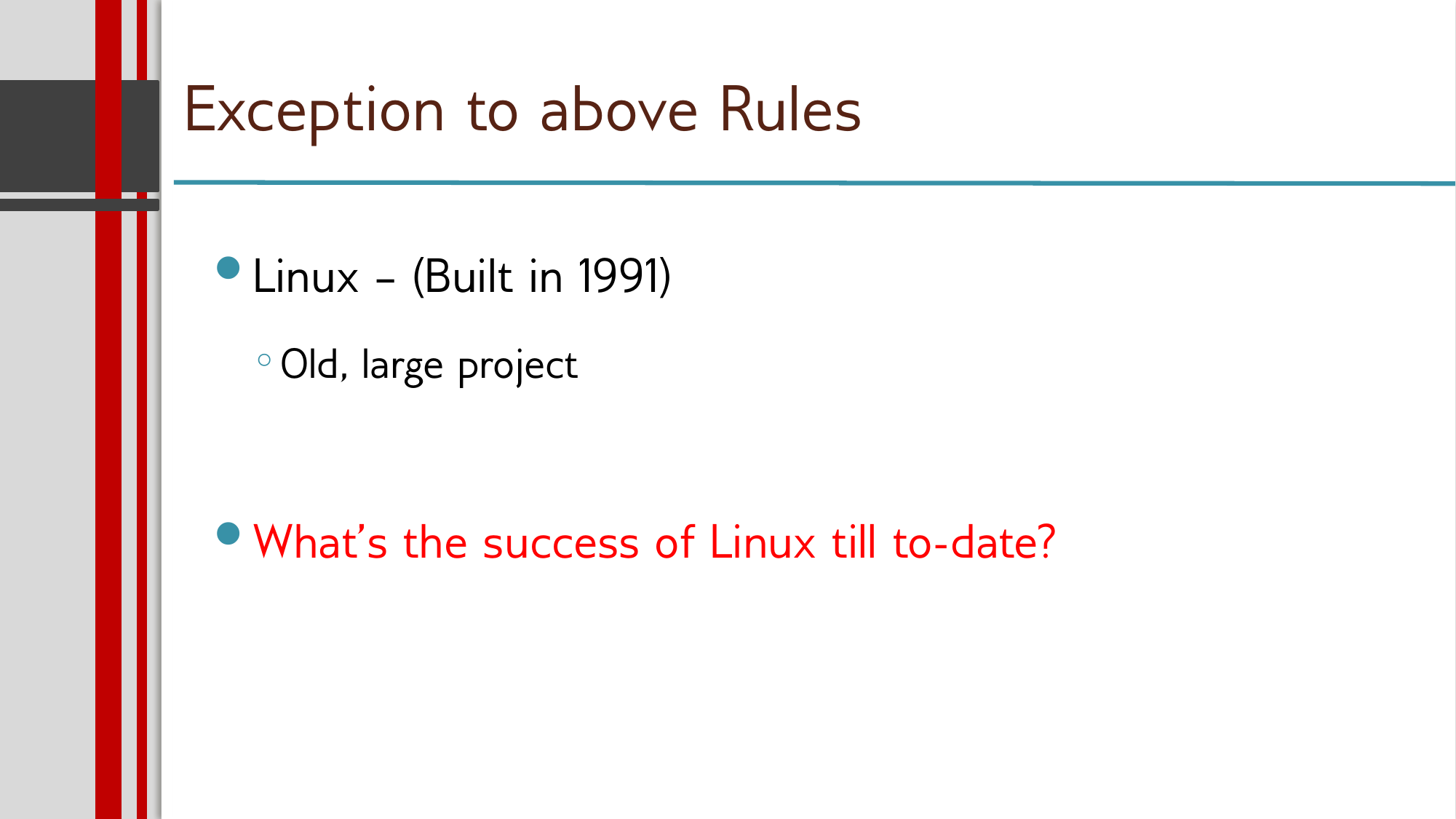

Exception to above Rules
Linux – (Built in 1991)
Old, large project

What’s the success of Linux till to-date?